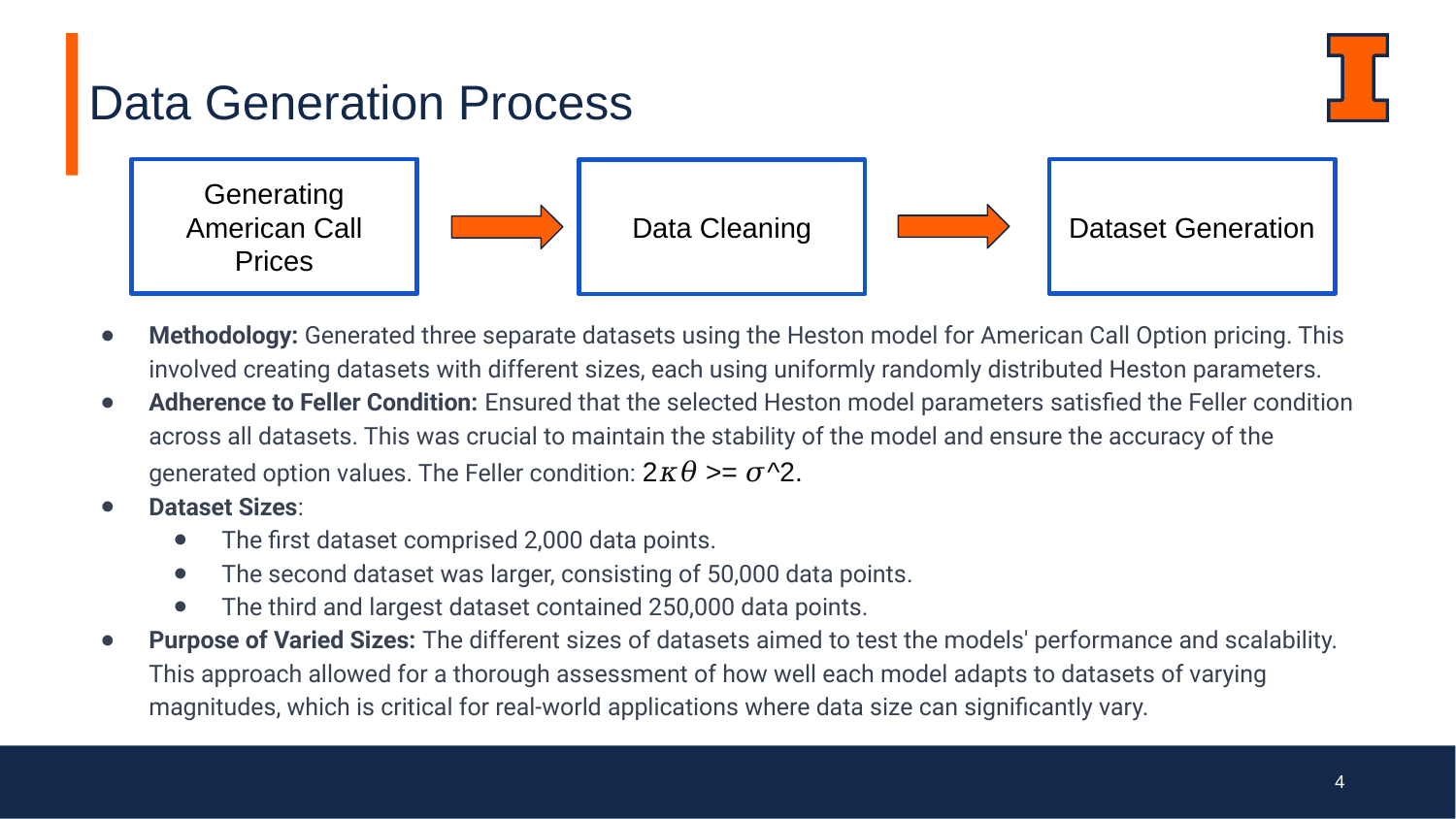

# Data Generation Process

Generating American Call Prices
Dataset Generation
Data Cleaning

Methodology: Generated three separate datasets using the Heston model for American Call Option pricing. This involved creating datasets with different sizes, each using uniformly randomly distributed Heston parameters.
Adherence to Feller Condition: Ensured that the selected Heston model parameters satisfied the Feller condition across all datasets. This was crucial to maintain the stability of the model and ensure the accuracy of the generated option values. The Feller condition: 2𝜅𝜃 >= 𝜎^2.
Dataset Sizes:
The first dataset comprised 2,000 data points.
The second dataset was larger, consisting of 50,000 data points.
The third and largest dataset contained 250,000 data points.
Purpose of Varied Sizes: The different sizes of datasets aimed to test the models' performance and scalability. This approach allowed for a thorough assessment of how well each model adapts to datasets of varying magnitudes, which is critical for real-world applications where data size can significantly vary.

4